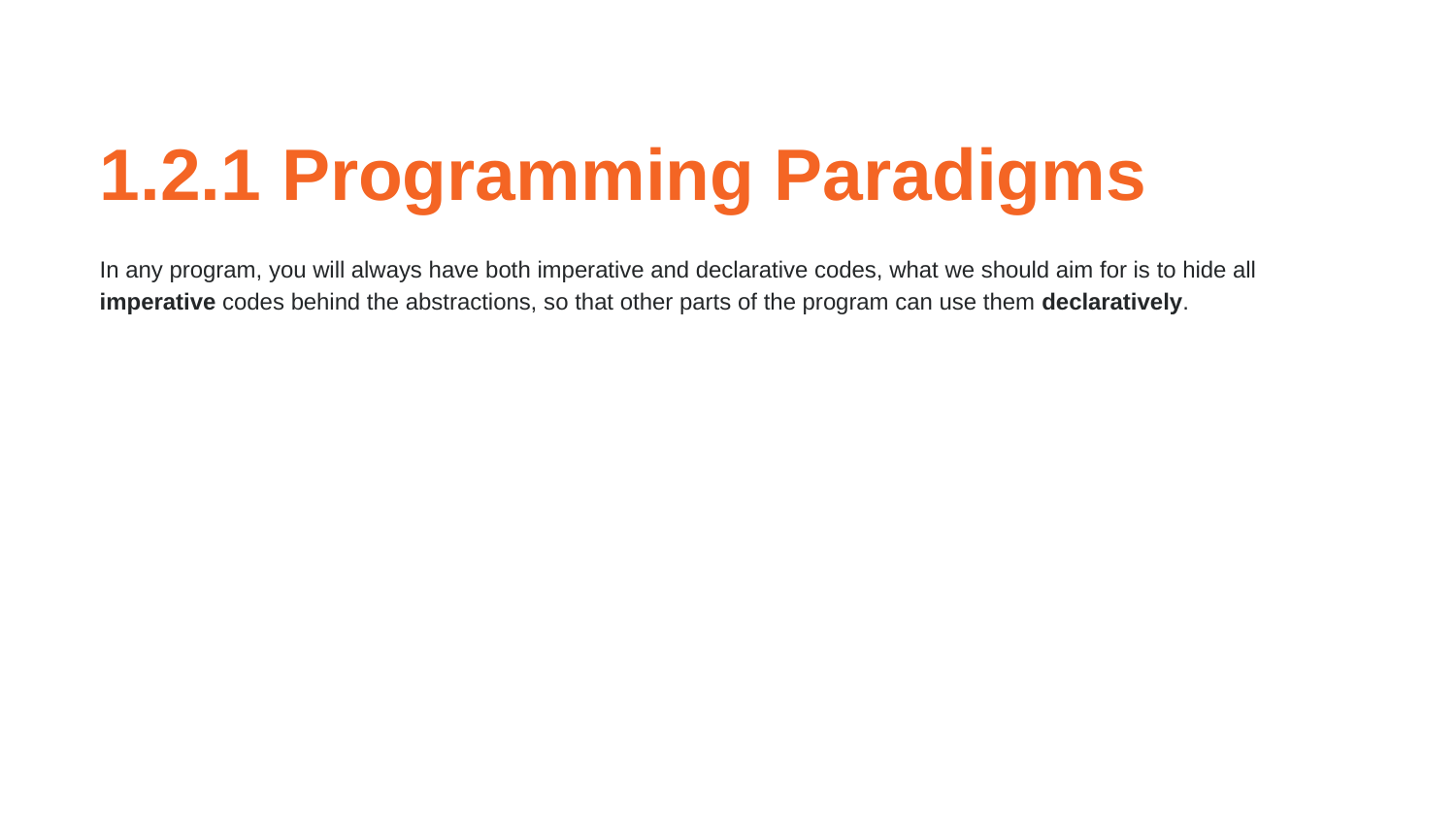

1.2.1 Programming Paradigms
In any program, you will always have both imperative and declarative codes, what we should aim for is to hide all imperative codes behind the abstractions, so that other parts of the program can use them declaratively.